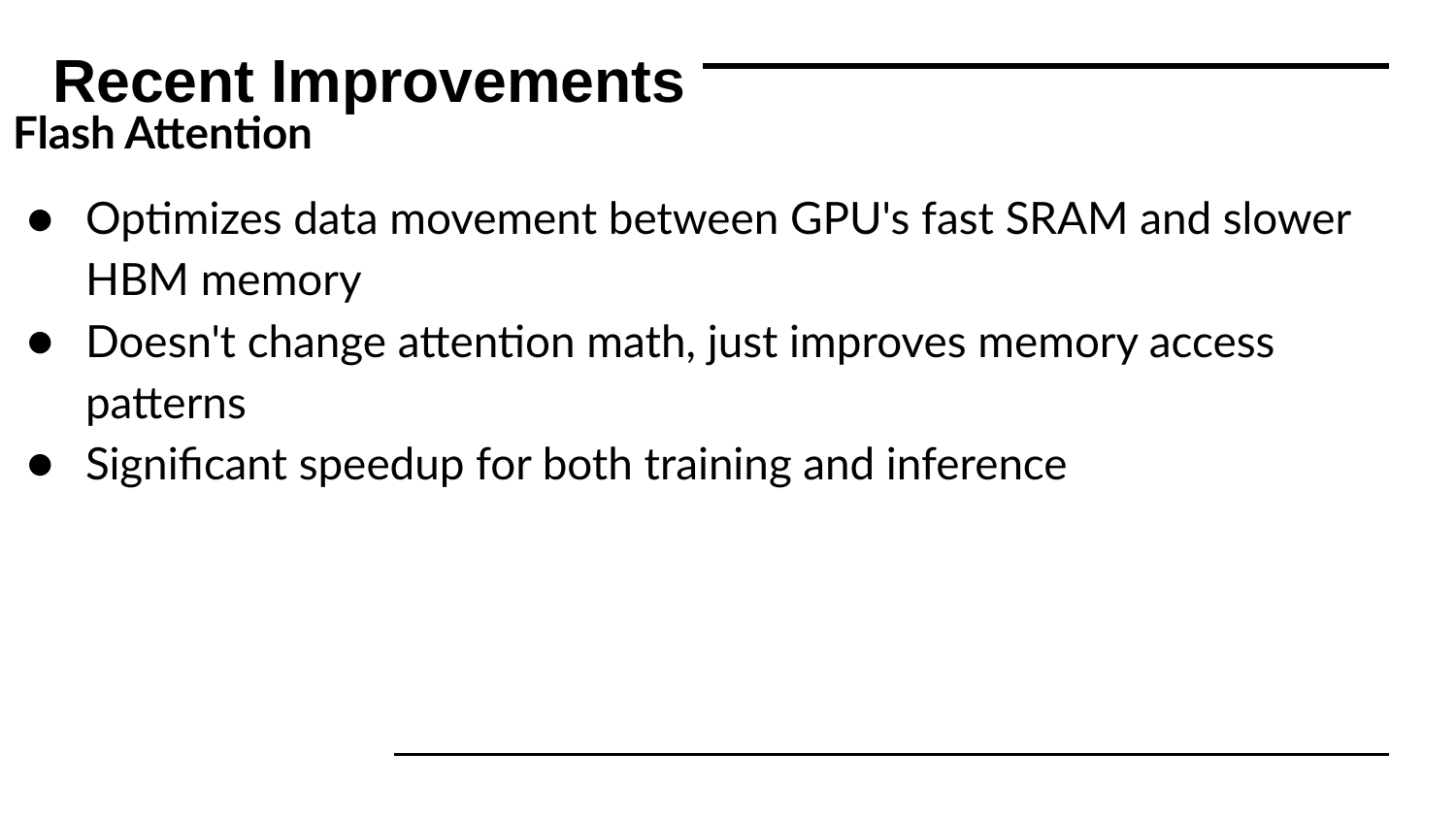

# Recent Improvements
Flash Attention
Optimizes data movement between GPU's fast SRAM and slower HBM memory
Doesn't change attention math, just improves memory access patterns
Significant speedup for both training and inference